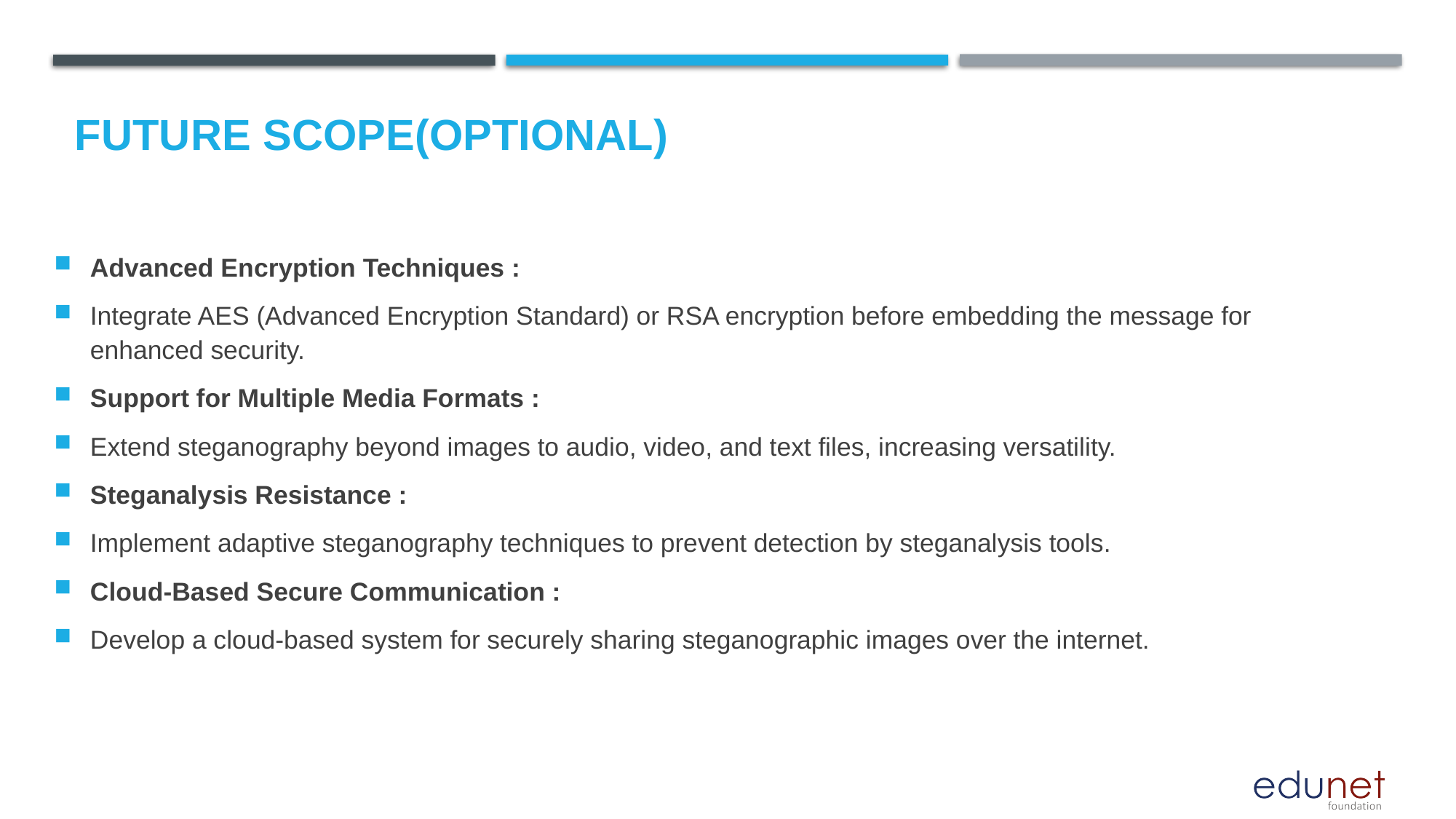

Future scope(optional)
# Advanced Encryption Techniques :
Integrate AES (Advanced Encryption Standard) or RSA encryption before embedding the message for enhanced security.
Support for Multiple Media Formats :
Extend steganography beyond images to audio, video, and text files, increasing versatility.
Steganalysis Resistance :
Implement adaptive steganography techniques to prevent detection by steganalysis tools.
Cloud-Based Secure Communication :
Develop a cloud-based system for securely sharing steganographic images over the internet.